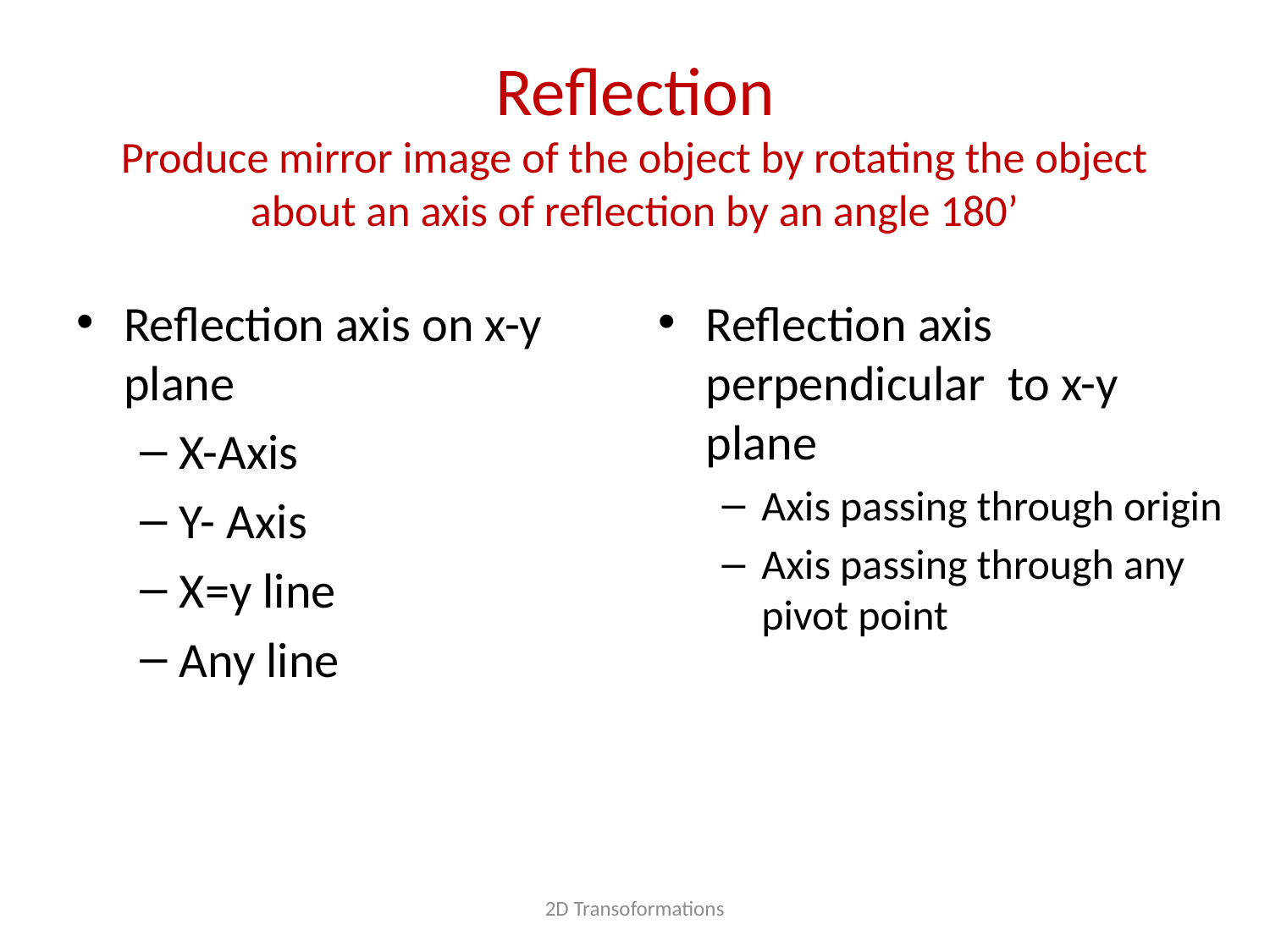

# Reflection Produce mirror image of the object by rotating the object about an axis of reflection by an angle 180’
Reflection axis on x-y plane
X-Axis
Y- Axis
X=y line
Any line
Reflection axis perpendicular  to x-y plane
Axis passing through origin
Axis passing through any pivot point

2D Transoformations
25